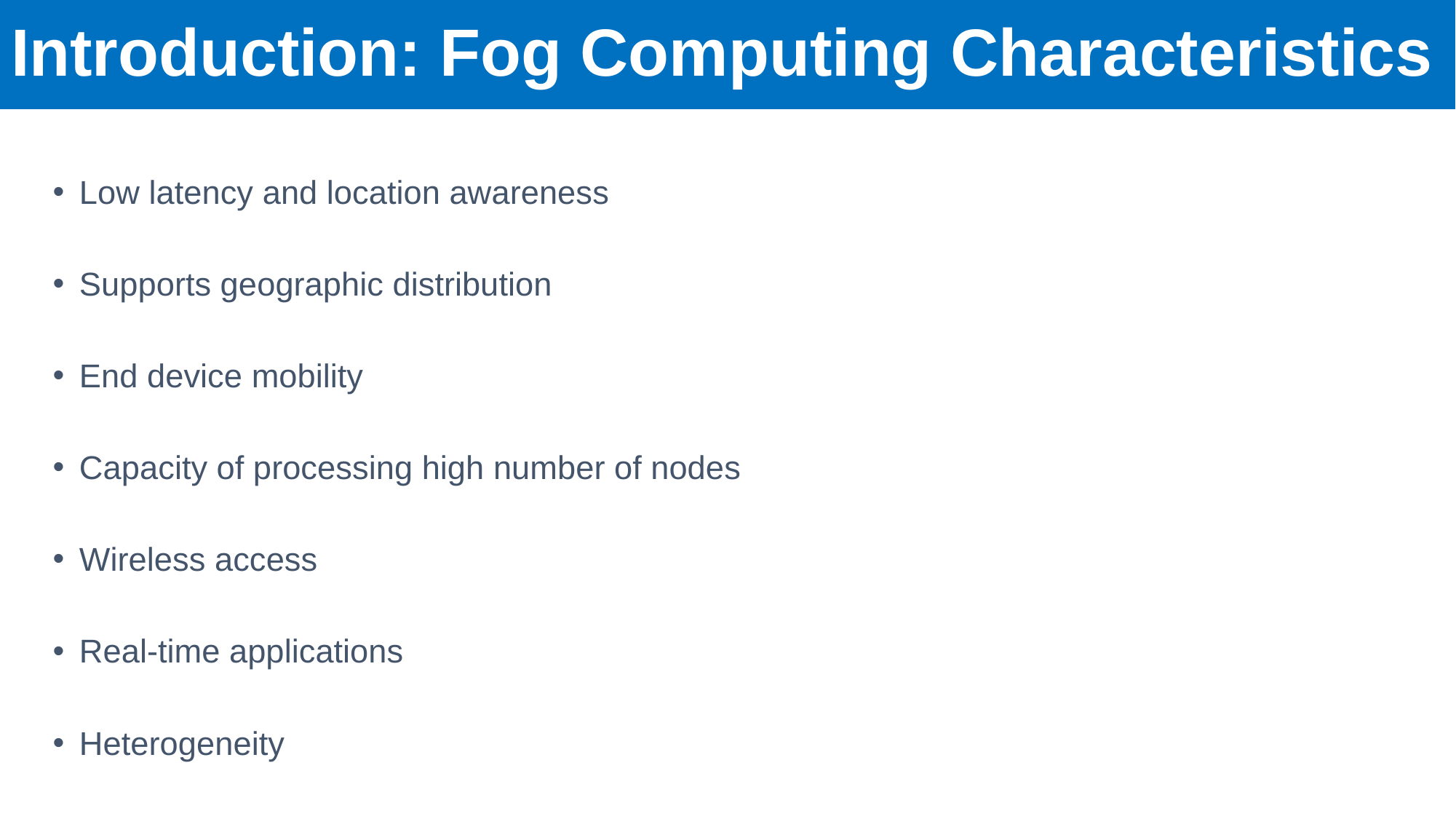

# Introduction: Fog Computing Characteristics
Low latency and location awareness

Supports geographic distribution

End device mobility

Capacity of processing high number of nodes

Wireless access

Real-time applications

Heterogeneity